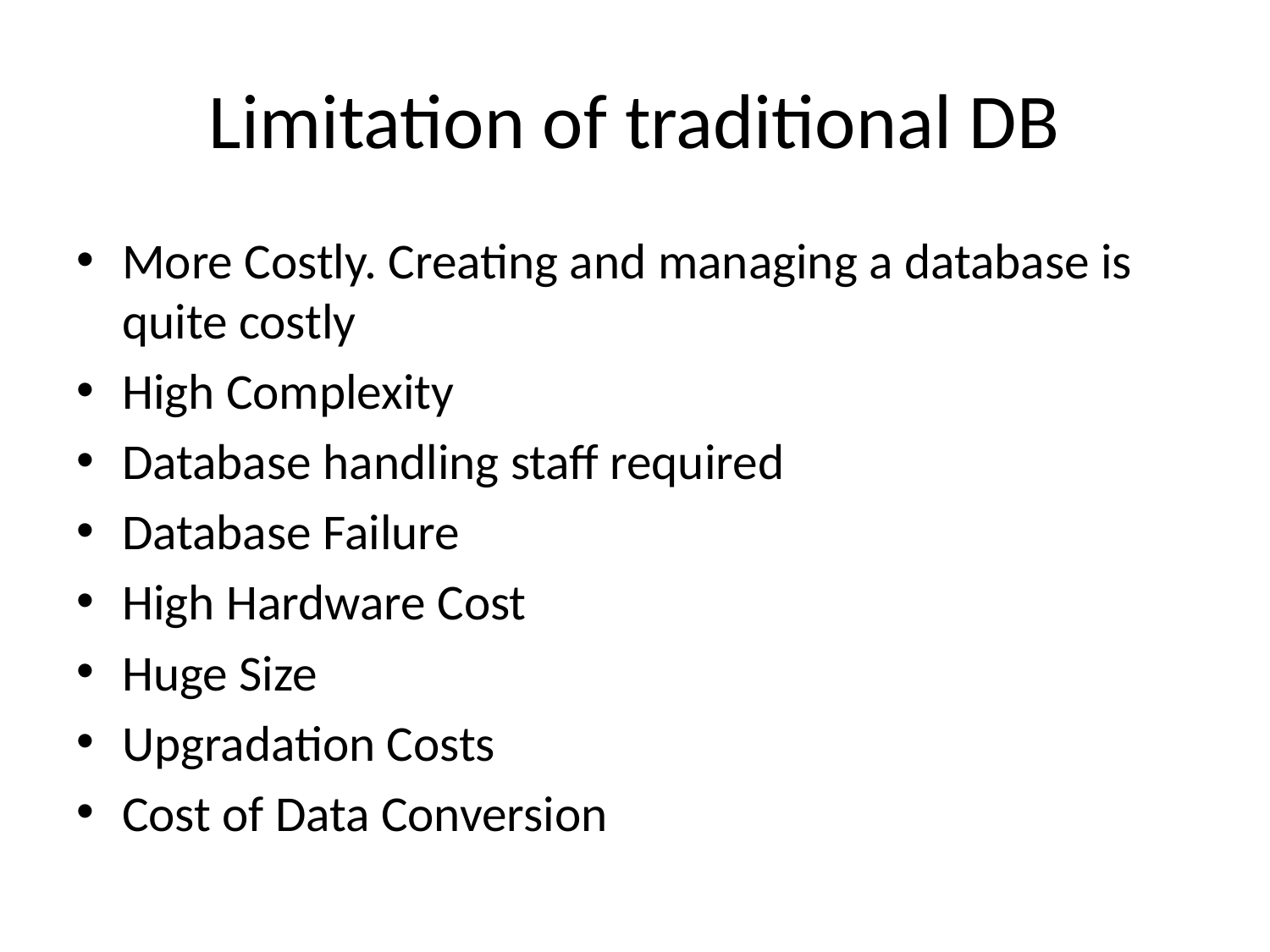

# Limitation of traditional DB
More Costly. Creating and managing a database is quite costly
High Complexity
Database handling staff required
Database Failure
High Hardware Cost
Huge Size
Upgradation Costs
Cost of Data Conversion